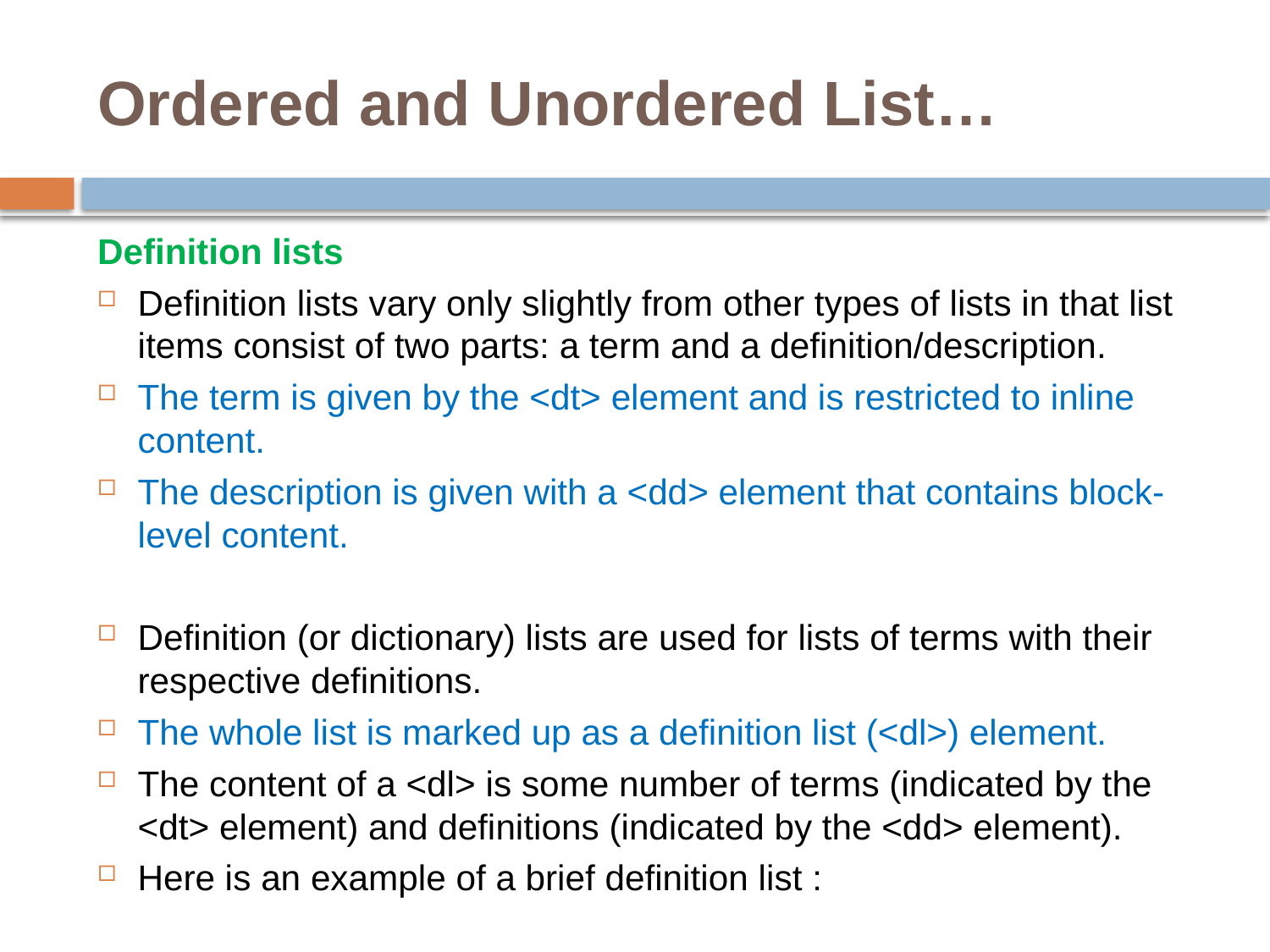

# Ordered and Unordered List…
Definition lists
Definition lists vary only slightly from other types of lists in that list items consist of two parts: a term and a definition/description.
The term is given by the <dt> element and is restricted to inline content.
The description is given with a <dd> element that contains block-level content.

Definition (or dictionary) lists are used for lists of terms with their respective definitions.
The whole list is marked up as a definition list (<dl>) element.
The content of a <dl> is some number of terms (indicated by the <dt> element) and definitions (indicated by the <dd> element).
Here is an example of a brief definition list :